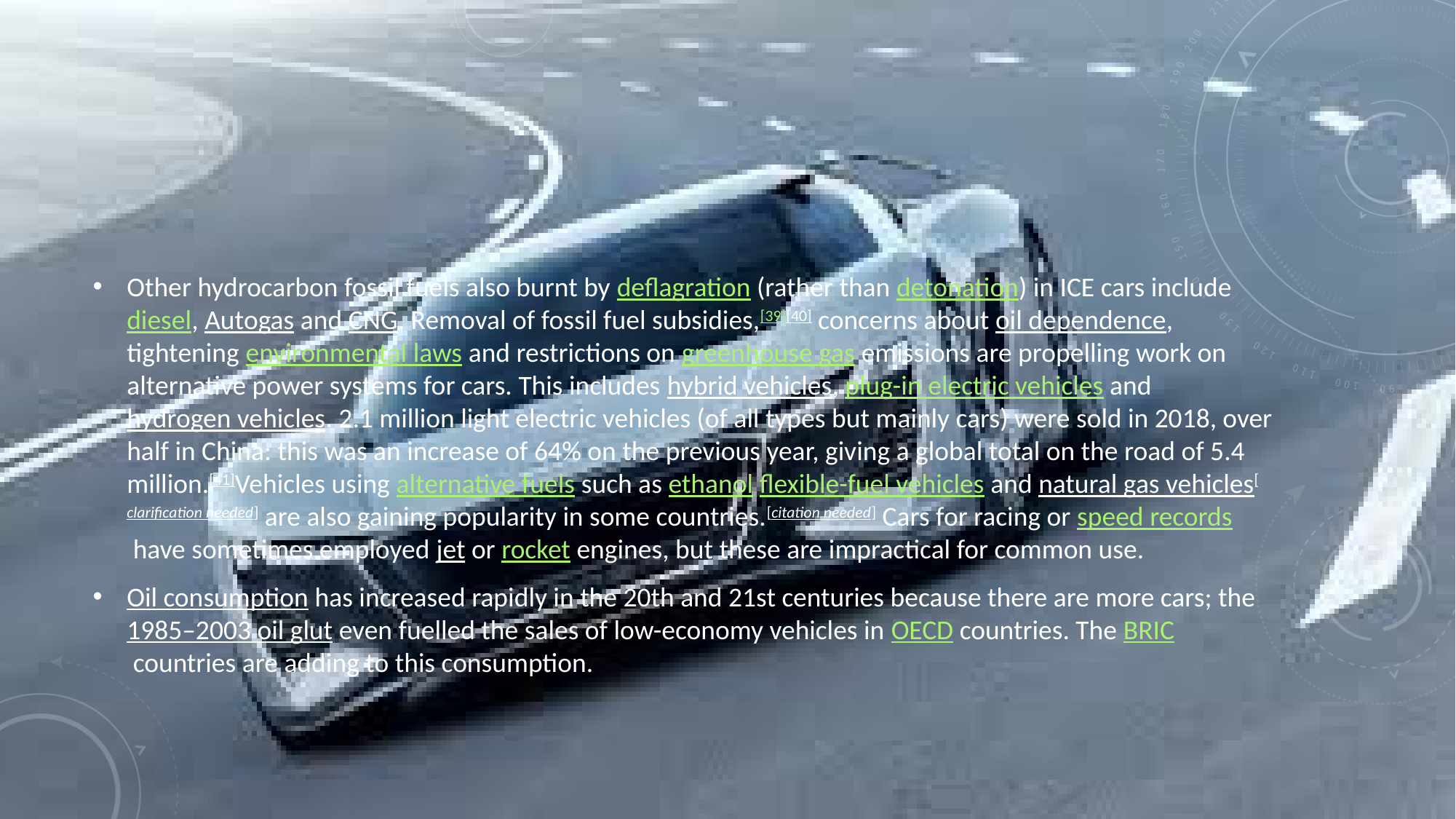

#
Other hydrocarbon fossil fuels also burnt by deflagration (rather than detonation) in ICE cars include diesel, Autogas and CNG. Removal of fossil fuel subsidies,[39][40] concerns about oil dependence, tightening environmental laws and restrictions on greenhouse gas emissions are propelling work on alternative power systems for cars. This includes hybrid vehicles, plug-in electric vehicles and hydrogen vehicles. 2.1 million light electric vehicles (of all types but mainly cars) were sold in 2018, over half in China: this was an increase of 64% on the previous year, giving a global total on the road of 5.4 million.[41]Vehicles using alternative fuels such as ethanol flexible-fuel vehicles and natural gas vehicles[clarification needed] are also gaining popularity in some countries.[citation needed] Cars for racing or speed records have sometimes employed jet or rocket engines, but these are impractical for common use.
Oil consumption has increased rapidly in the 20th and 21st centuries because there are more cars; the 1985–2003 oil glut even fuelled the sales of low-economy vehicles in OECD countries. The BRIC countries are adding to this consumption.